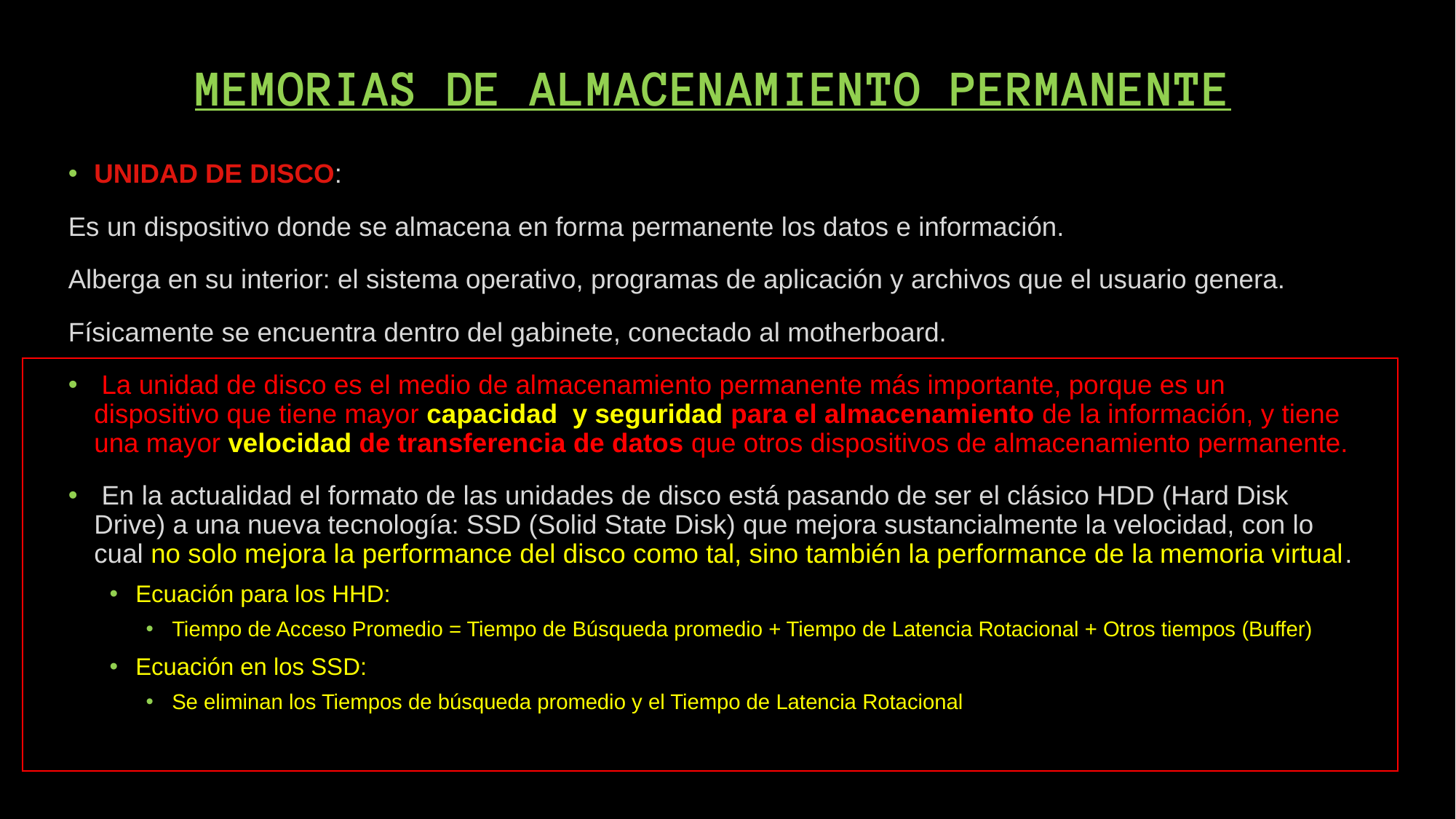

# MEMORIAS DE ALMACENAMIENTO PERMANENTE
UNIDAD DE DISCO:
Es un dispositivo donde se almacena en forma permanente los datos e información.
Alberga en su interior: el sistema operativo, programas de aplicación y archivos que el usuario genera.
Físicamente se encuentra dentro del gabinete, conectado al motherboard.
 La unidad de disco es el medio de almacenamiento permanente más importante, porque es un dispositivo que tiene mayor capacidad  y seguridad para el almacenamiento de la información, y tiene una mayor velocidad de transferencia de datos que otros dispositivos de almacenamiento permanente.
 En la actualidad el formato de las unidades de disco está pasando de ser el clásico HDD (Hard Disk Drive) a una nueva tecnología: SSD (Solid State Disk) que mejora sustancialmente la velocidad, con lo cual no solo mejora la performance del disco como tal, sino también la performance de la memoria virtual.
Ecuación para los HHD:
Tiempo de Acceso Promedio = Tiempo de Búsqueda promedio + Tiempo de Latencia Rotacional + Otros tiempos (Buffer)
Ecuación en los SSD:
Se eliminan los Tiempos de búsqueda promedio y el Tiempo de Latencia Rotacional